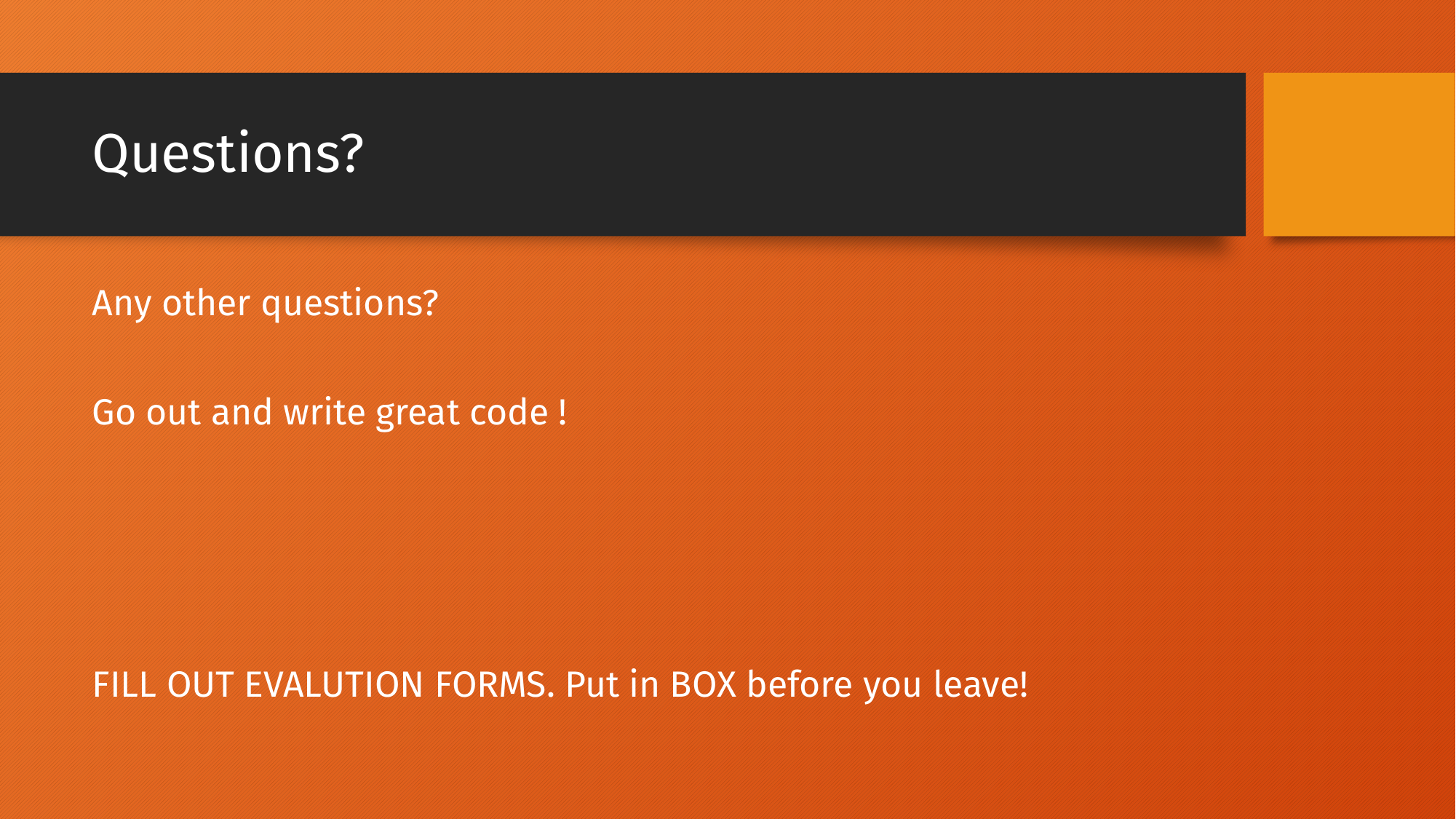

# Questions?
Any other questions?

Go out and write great code !

FILL OUT EVALUTION FORMS. Put in BOX before you leave!